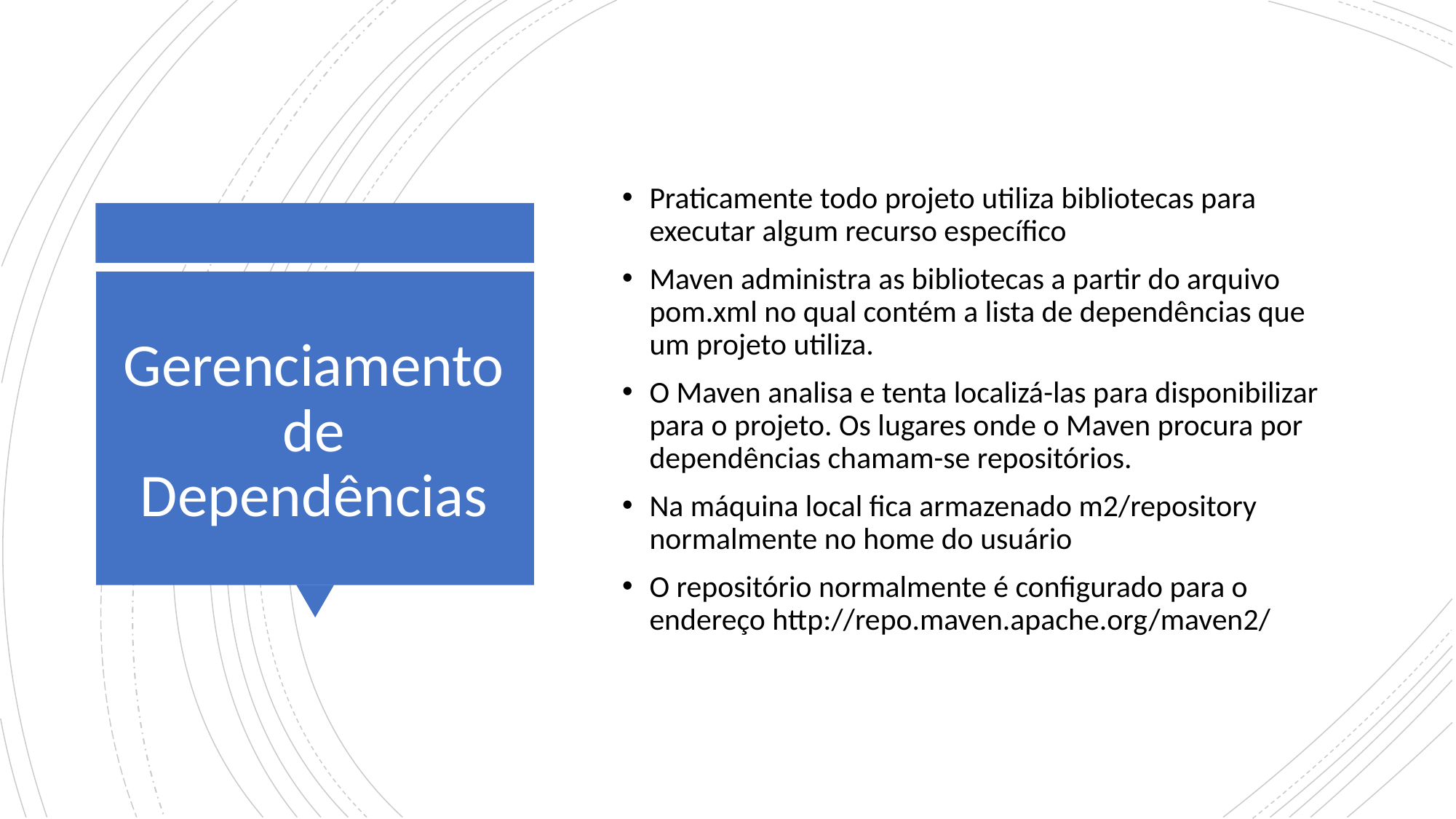

Praticamente todo projeto utiliza bibliotecas para executar algum recurso específico
Maven administra as bibliotecas a partir do arquivo pom.xml no qual contém a lista de dependências que um projeto utiliza.
O Maven analisa e tenta localizá-las para disponibilizar para o projeto. Os lugares onde o Maven procura por dependências chamam-se repositórios.
Na máquina local fica armazenado m2/repository normalmente no home do usuário
O repositório normalmente é configurado para o endereço http://repo.maven.apache.org/maven2/

# Gerenciamento de Dependências